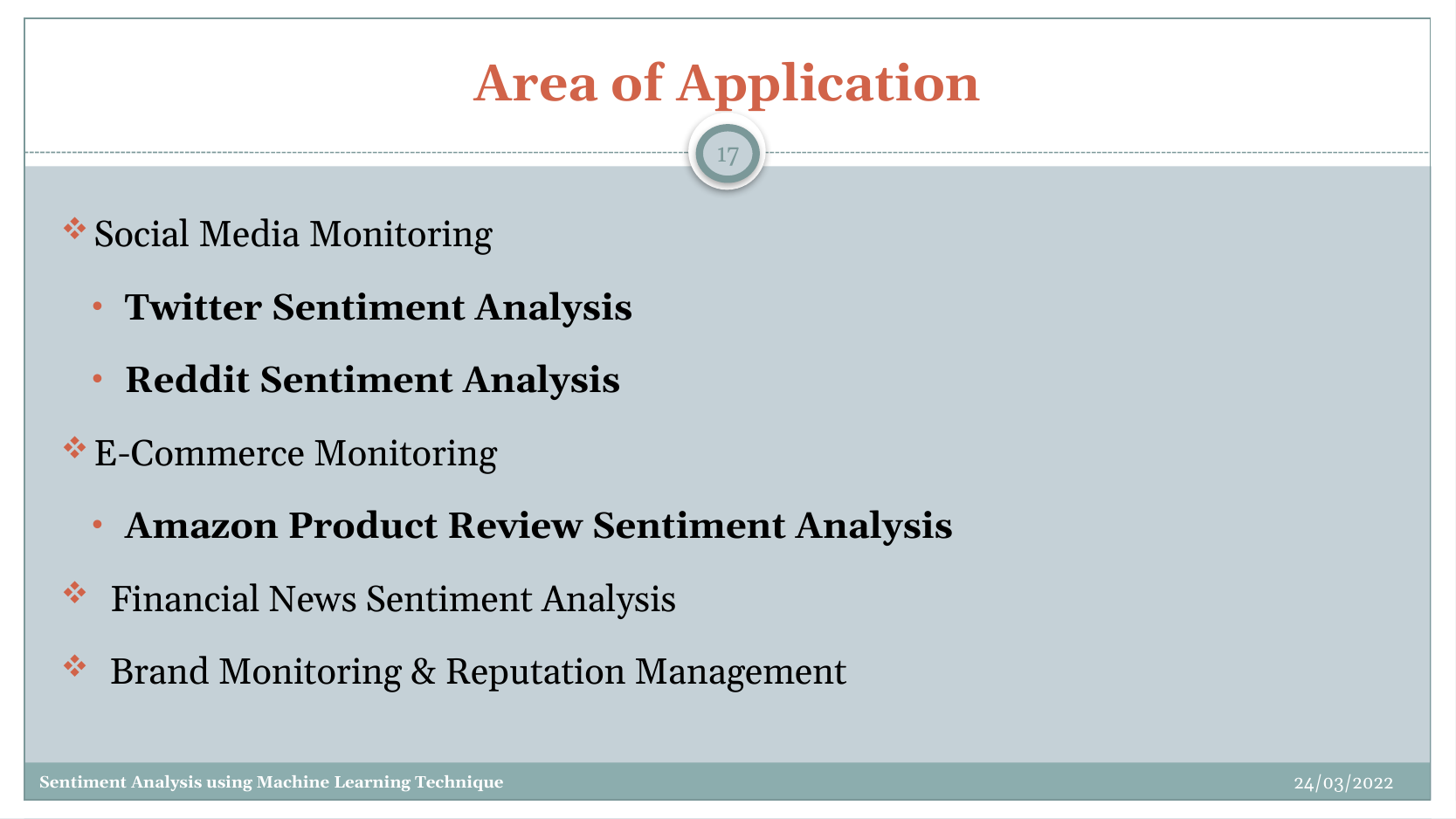

# Area of Application
17
Social Media Monitoring
Twitter Sentiment Analysis
Reddit Sentiment Analysis
E-Commerce Monitoring
Amazon Product Review Sentiment Analysis
Financial News Sentiment Analysis
Brand Monitoring & Reputation Management
24/03/2022
Sentiment Analysis using Machine Learning Technique